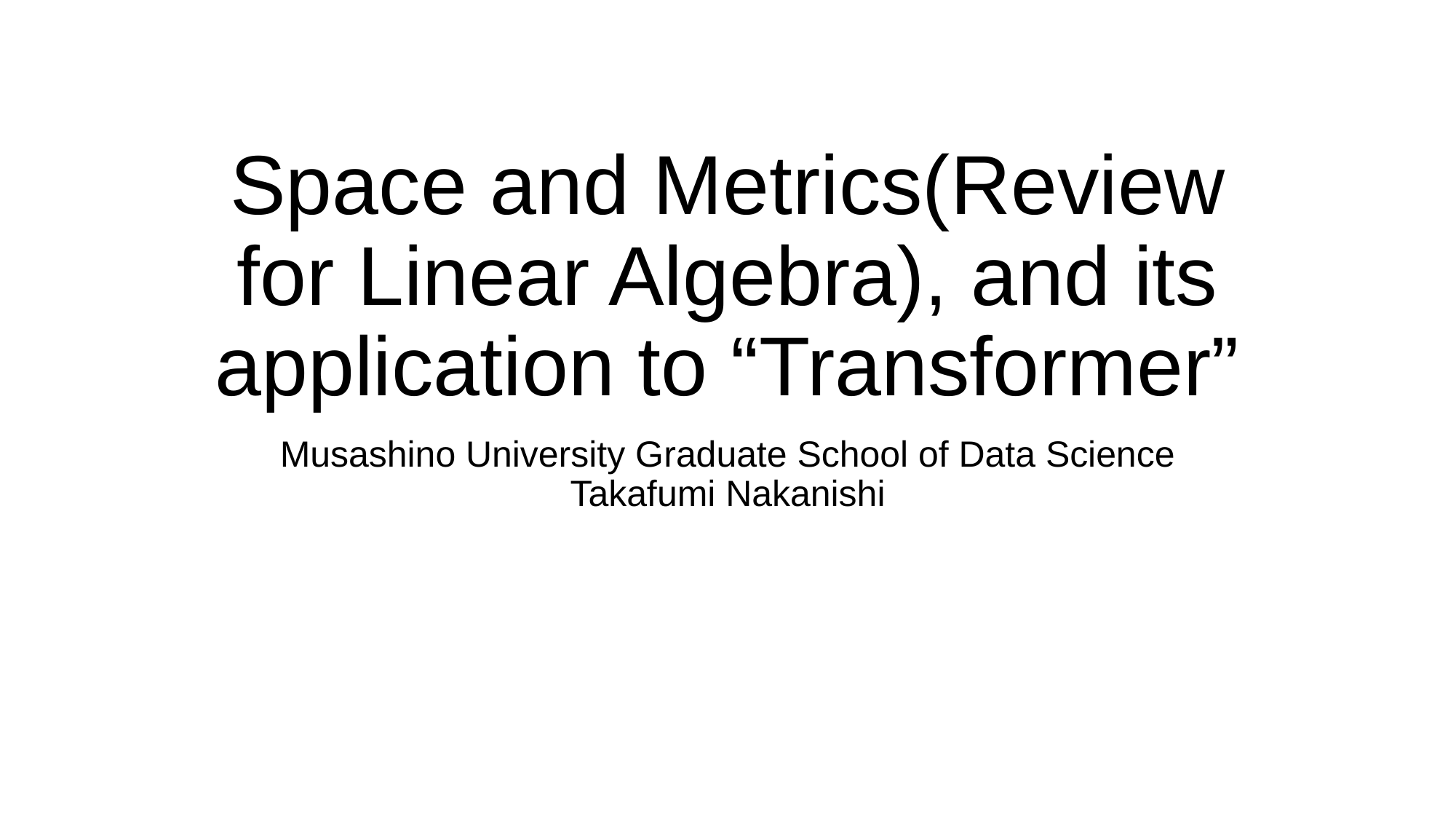

# Space and Metrics(Review for Linear Algebra), and its application to “Transformer”
Musashino University Graduate School of Data Science
Takafumi Nakanishi